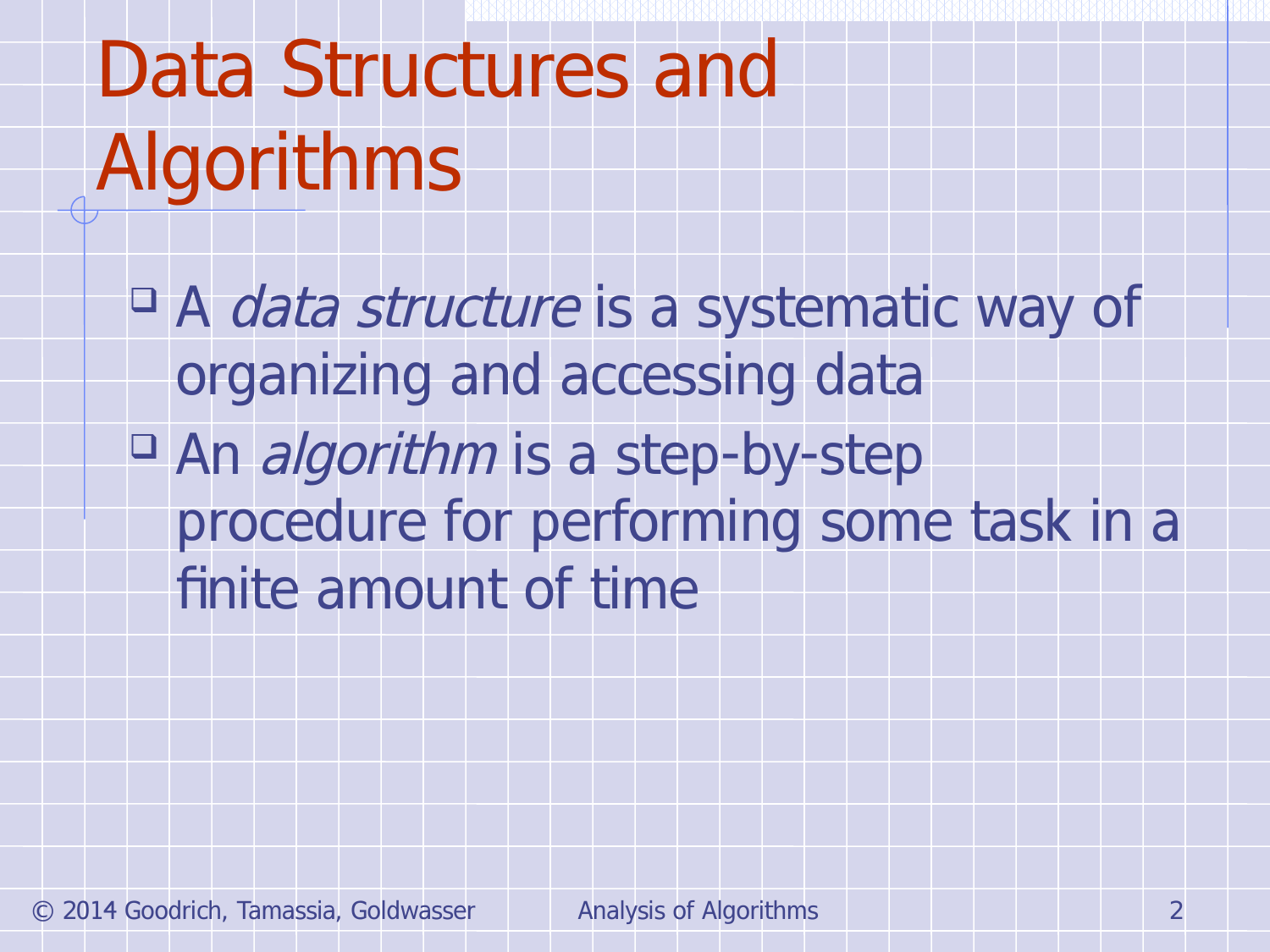

# Data Structures and Algorithms
A data structure is a systematic way of organizing and accessing data
An algorithm is a step-by-step procedure for performing some task in a finite amount of time
© 2014 Goodrich, Tamassia, Goldwasser
Analysis of Algorithms
2